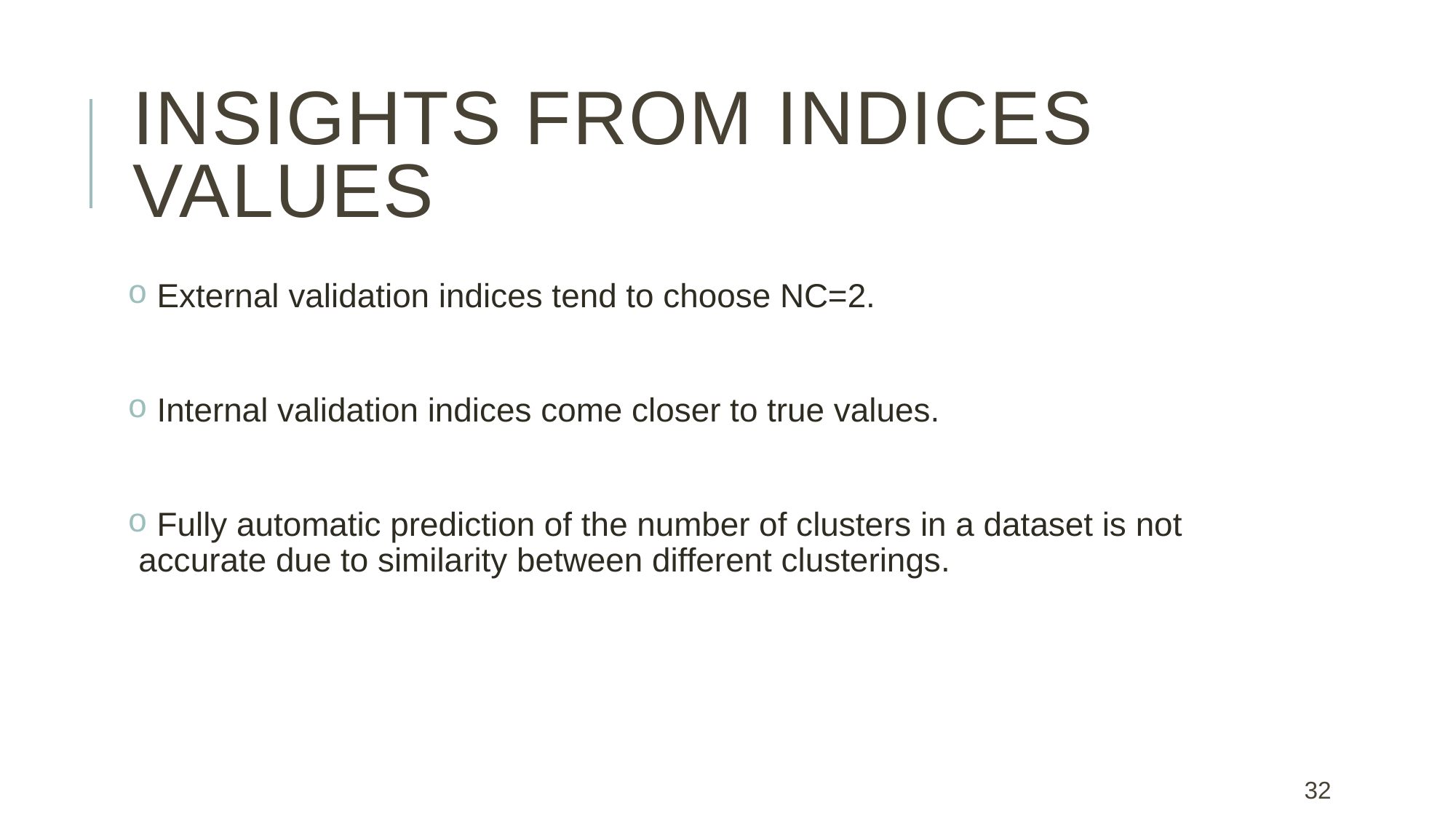

# Insights from indices values
 External validation indices tend to choose NC=2.

 Internal validation indices come closer to true values.

 Fully automatic prediction of the number of clusters in a dataset is not accurate due to similarity between different clusterings.
32